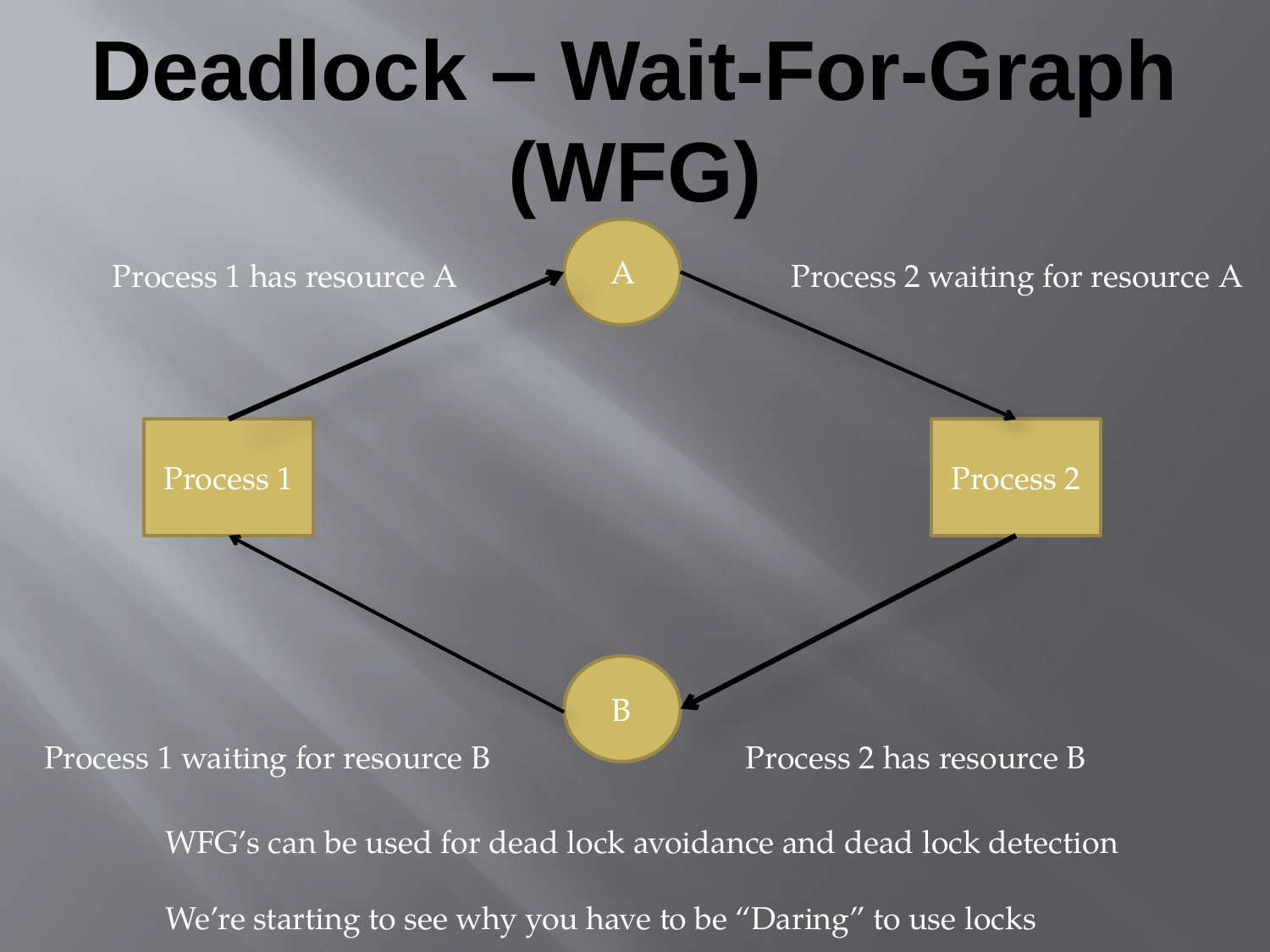

# Deadlock – Wait-For-Graph (WFG)

 A
Process 1 has resource A
Process 2 waiting for resource A
Process 1
Process 2

 B
Process 2 has resource B
Process 1 waiting for resource B
WFG’s can be used for dead lock avoidance and dead lock detection

We’re starting to see why you have to be “Daring” to use locks